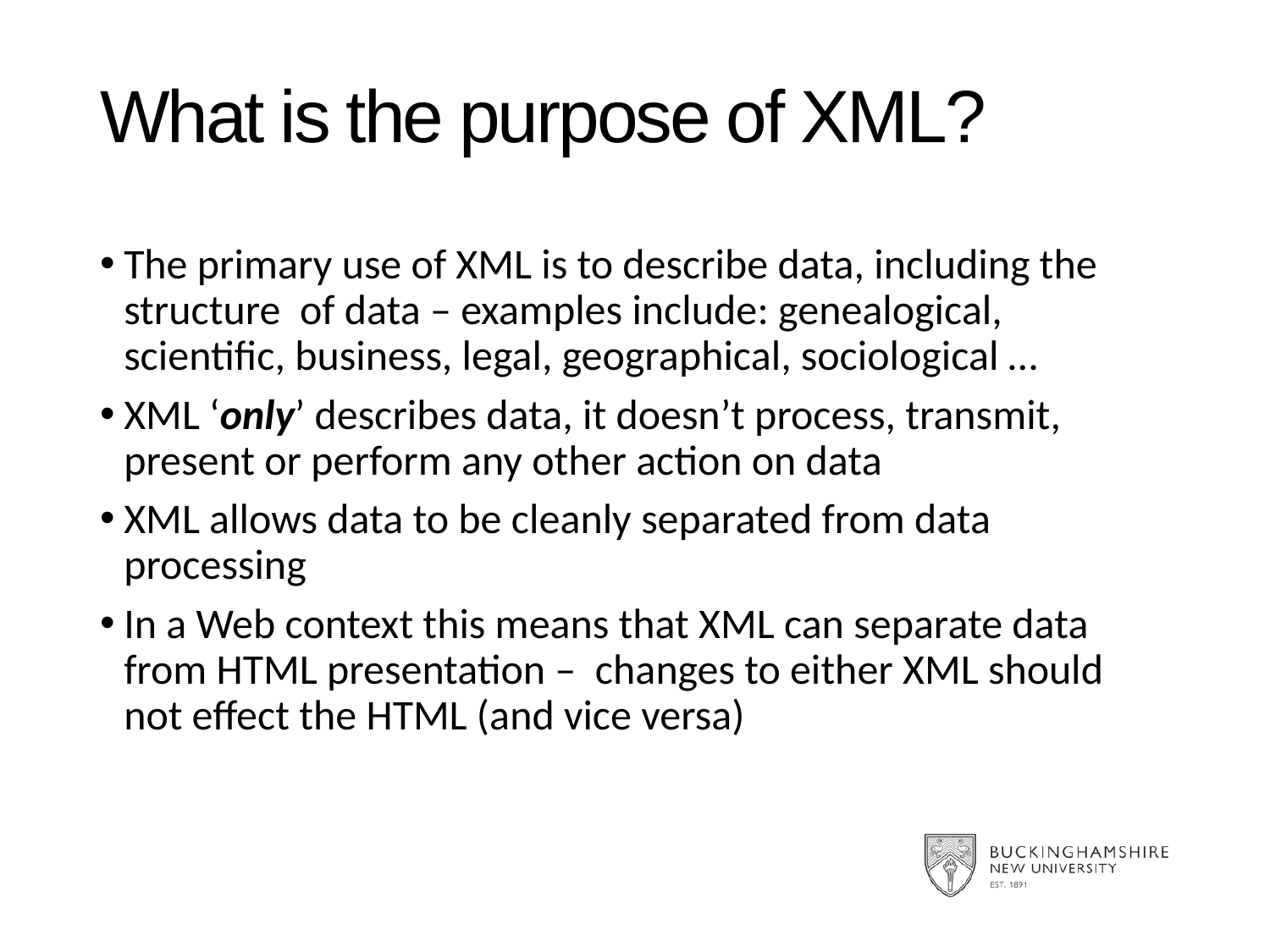

# What is the purpose of XML?
The primary use of XML is to describe data, including the structure  of data – examples include: genealogical, scientific, business, legal, geographical, sociological …
XML ‘only’ describes data, it doesn’t process, transmit, present or perform any other action on data
XML allows data to be cleanly separated from data processing
In a Web context this means that XML can separate data from HTML presentation –  changes to either XML should not effect the HTML (and vice versa)